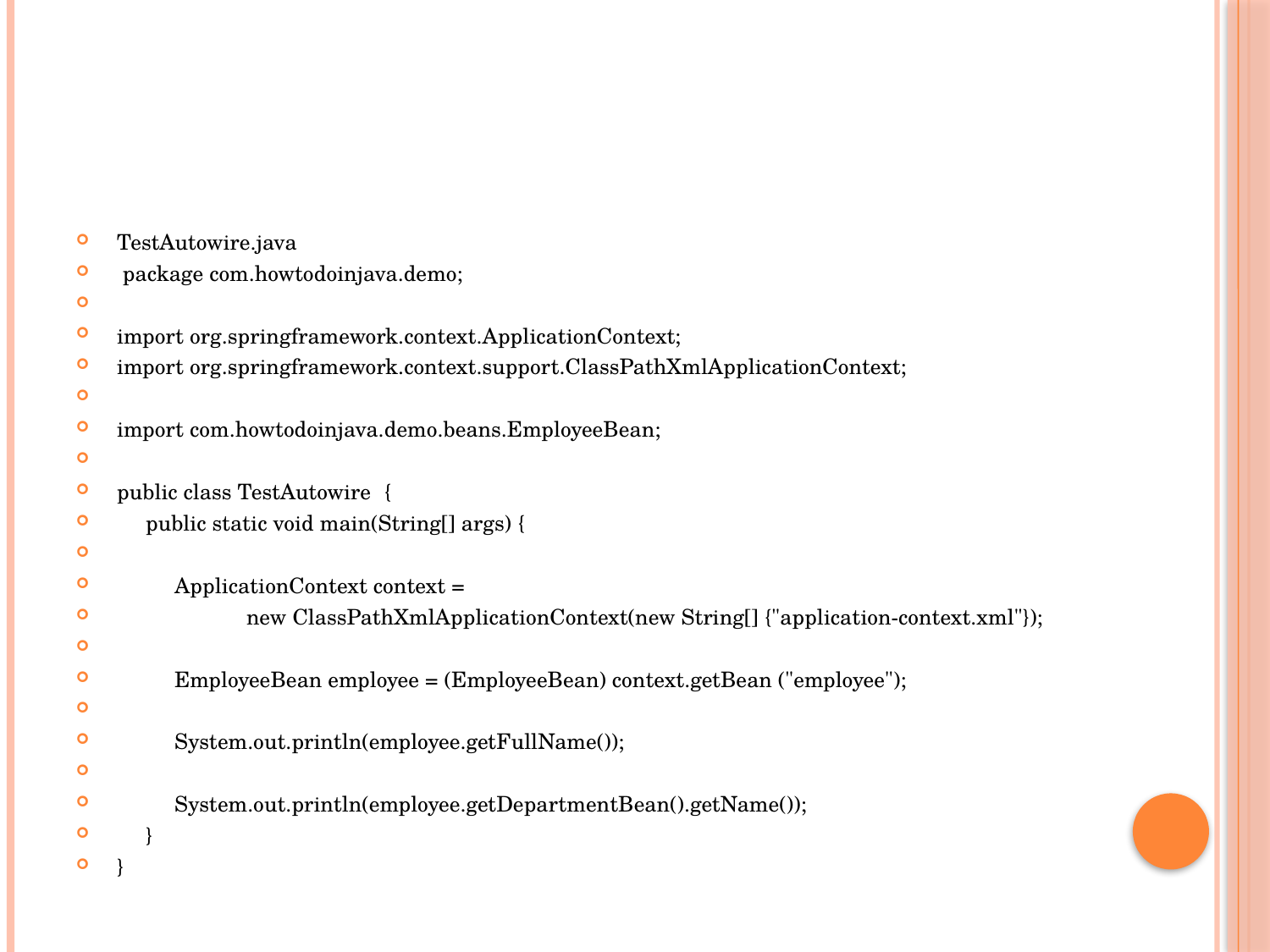

#
TestAutowire.java
 package com.howtodoinjava.demo;

import org.springframework.context.ApplicationContext;
import org.springframework.context.support.ClassPathXmlApplicationContext;

import com.howtodoinjava.demo.beans.EmployeeBean;

public class TestAutowire  {
    public static void main(String[] args) {

        ApplicationContext context =
                  new ClassPathXmlApplicationContext(new String[] {"application-context.xml"});

        EmployeeBean employee = (EmployeeBean) context.getBean ("employee");

        System.out.println(employee.getFullName());

        System.out.println(employee.getDepartmentBean().getName());
    }
}